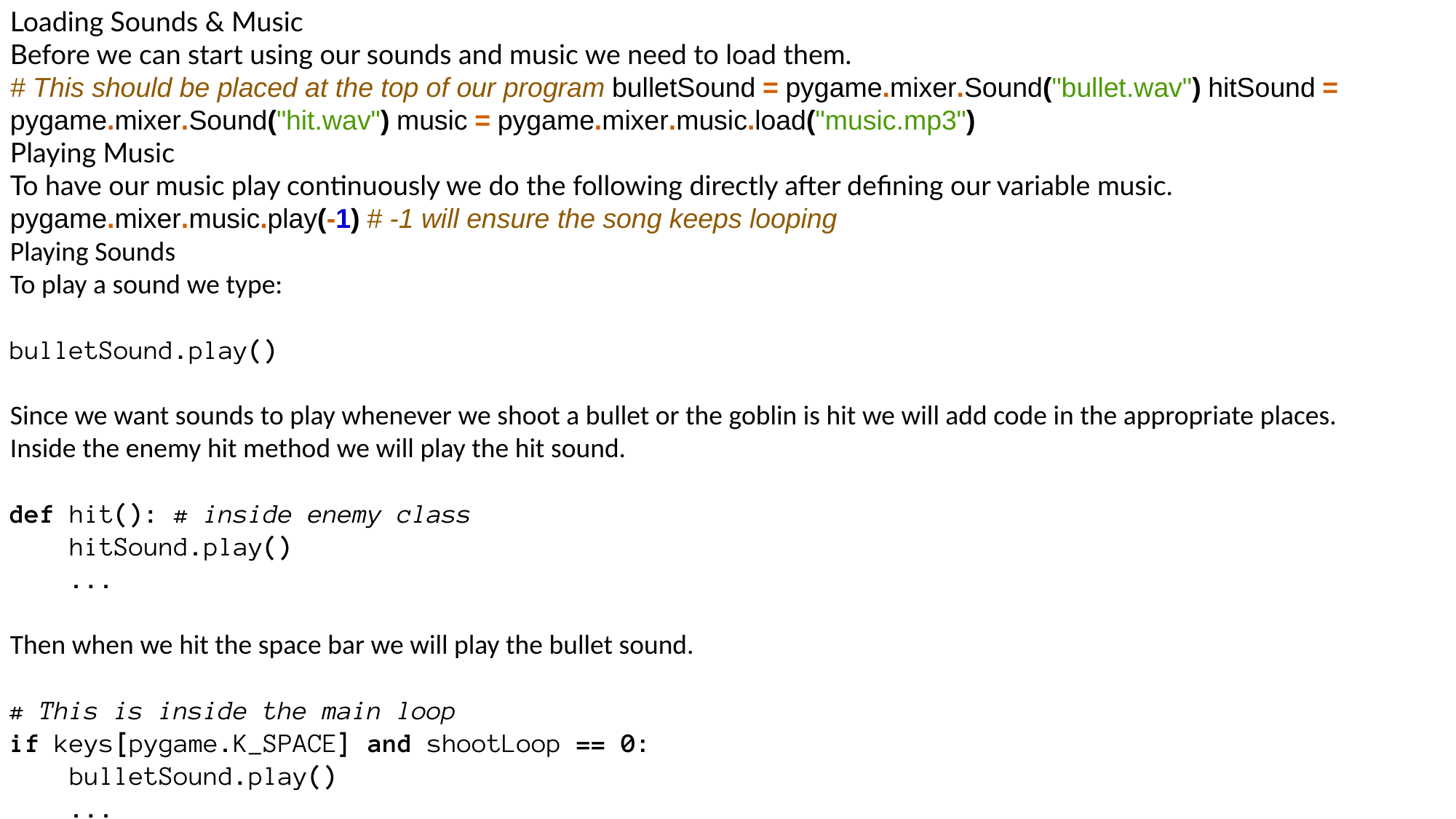

Loading Sounds & Music
Before we can start using our sounds and music we need to load them.
# This should be placed at the top of our program bulletSound = pygame.mixer.Sound("bullet.wav") hitSound = pygame.mixer.Sound("hit.wav") music = pygame.mixer.music.load("music.mp3")
Playing Music
To have our music play continuously we do the following directly after defining our variable music.
pygame.mixer.music.play(-1) # -1 will ensure the song keeps looping
Playing Sounds
To play a sound we type:
bulletSound.play()

Since we want sounds to play whenever we shoot a bullet or the goblin is hit we will add code in the appropriate places.
Inside the enemy hit method we will play the hit sound.
def hit(): # inside enemy class
    hitSound.play()
    ...

Then when we hit the space bar we will play the bullet sound.
# This is inside the main loop
if keys[pygame.K_SPACE] and shootLoop == 0:
    bulletSound.play()
    ...